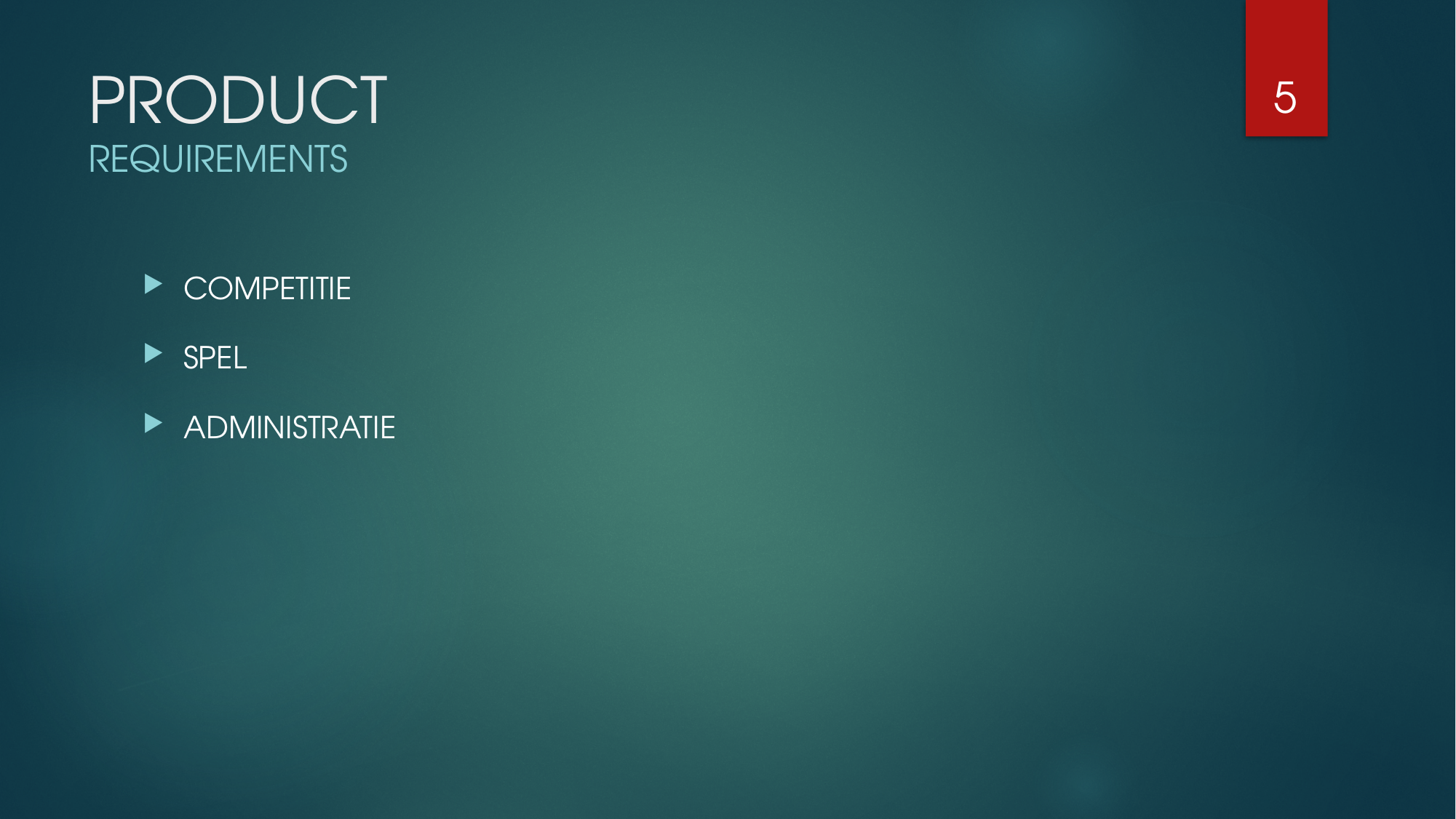

5
# PRODUCT REQUIREMENTS
COMPETITIE
SPEL
ADMINISTRATIE